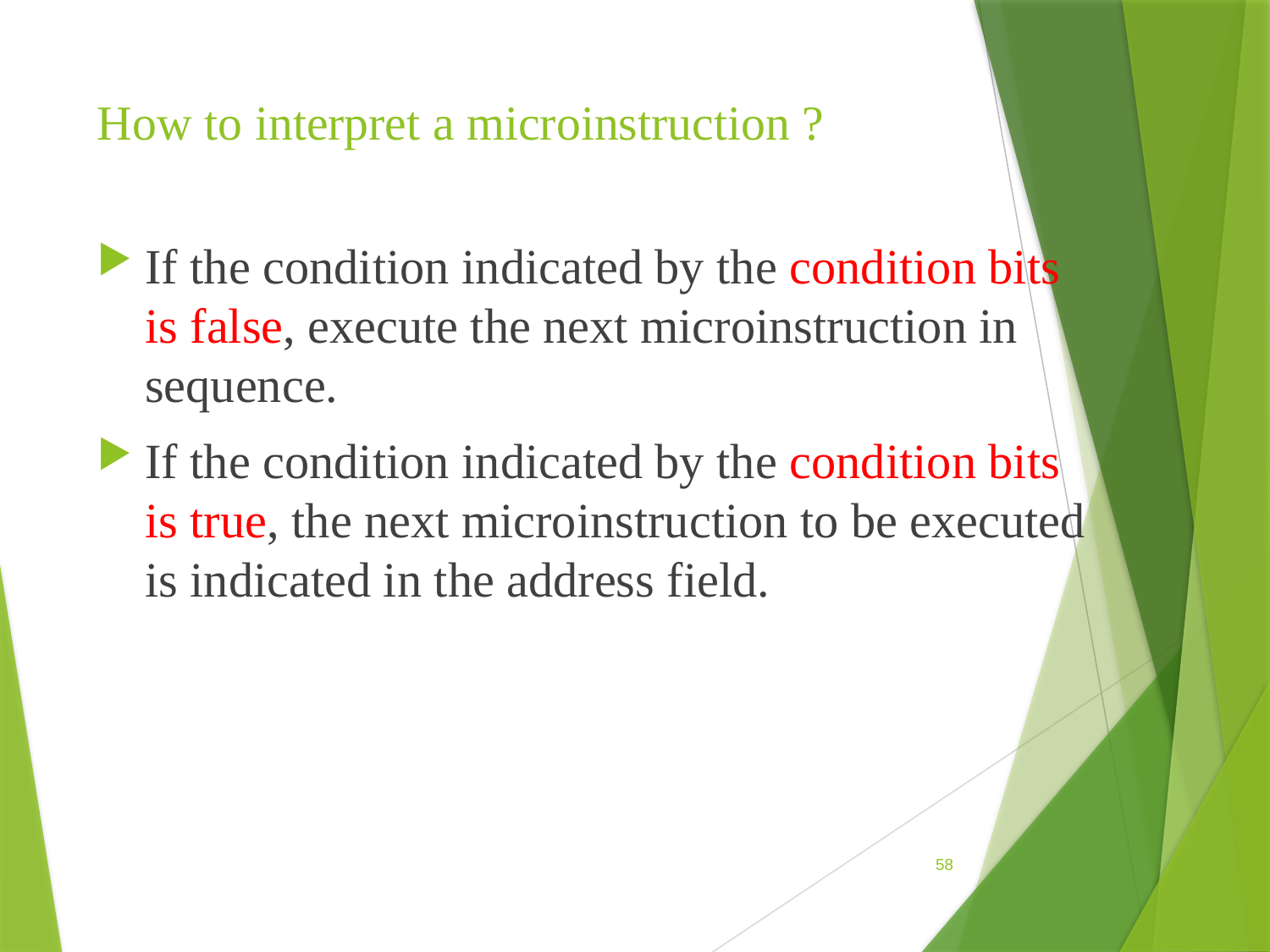

# How to interpret a microinstruction ?
If the condition indicated by the condition bits is false, execute the next microinstruction in sequence.
If the condition indicated by the condition bits is true, the next microinstruction to be executed is indicated in the address field.
58